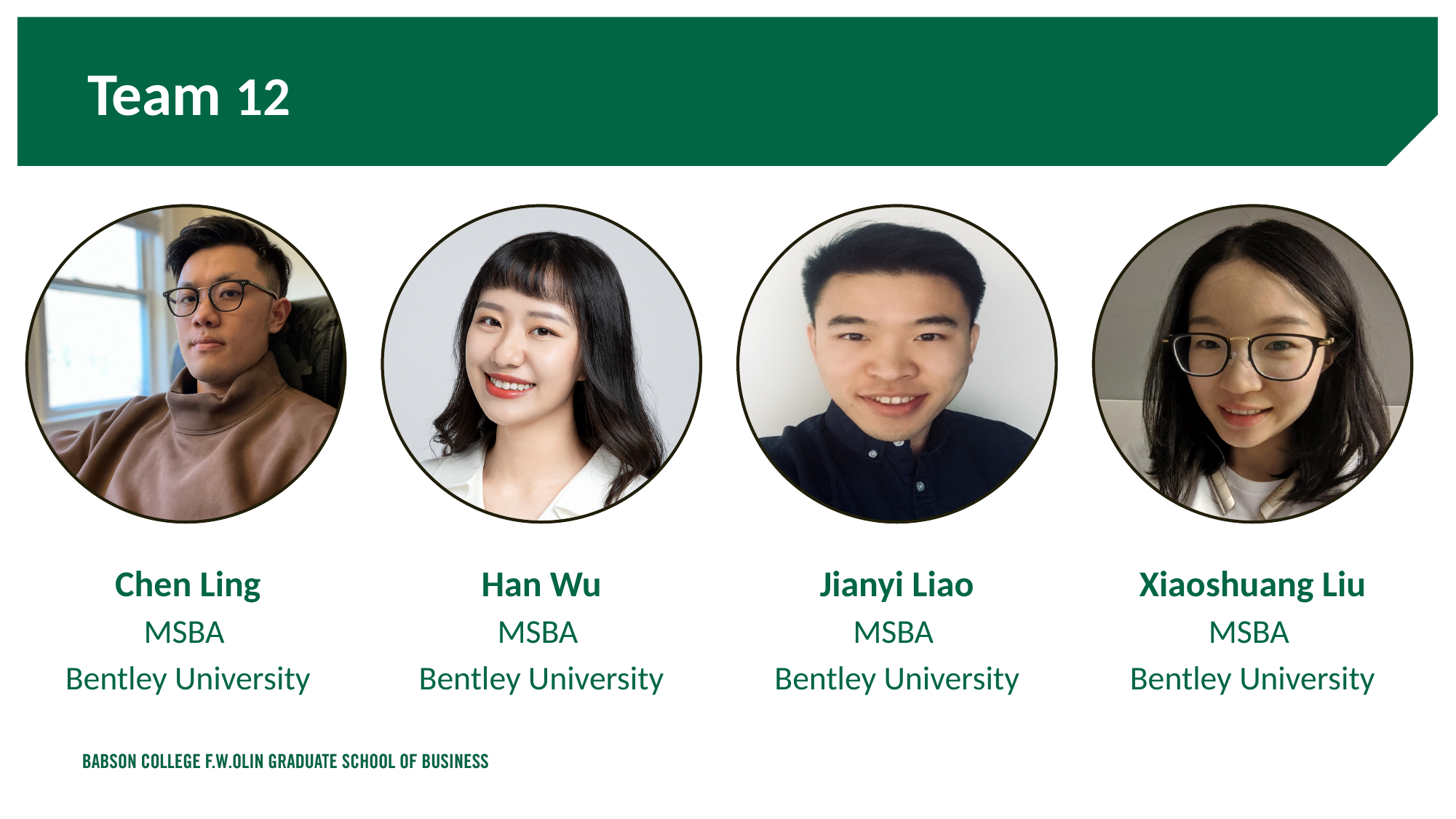

# Team 12

Chen Ling
MSBA
Bentley University
Han Wu
MSBA
Bentley University
Jianyi Liao
MSBA
Bentley University
Xiaoshuang Liu
MSBA
Bentley University